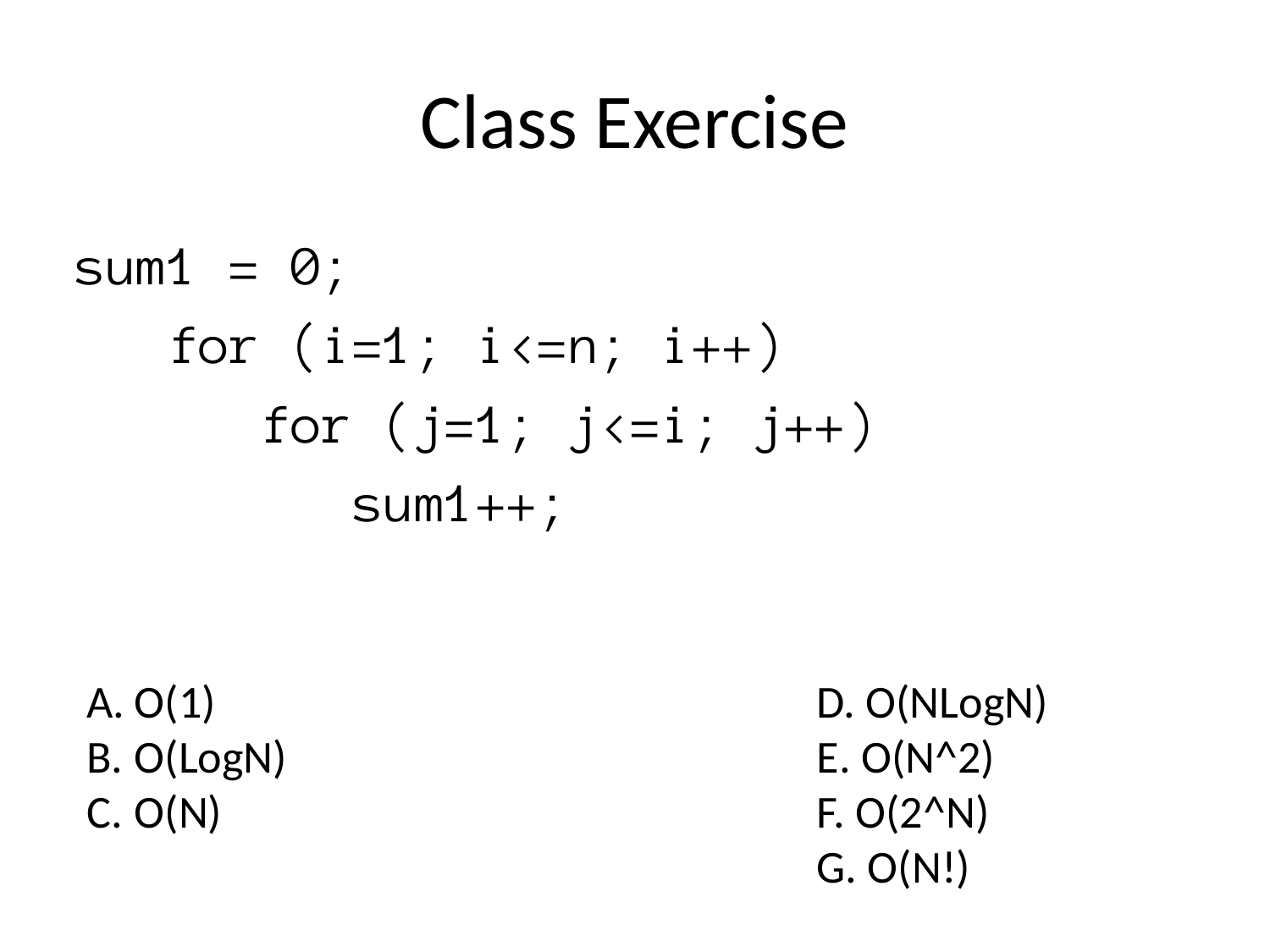

# Class Exercise
sum1 = 0;
   for (i=1; i<=n; i++)
      for (j=1; j<=i; j++)
         sum1++;

O(1)
O(LogN)
O(N)
D. O(NLogN)
E. O(N^2)
F. O(2^N)
G. O(N!)